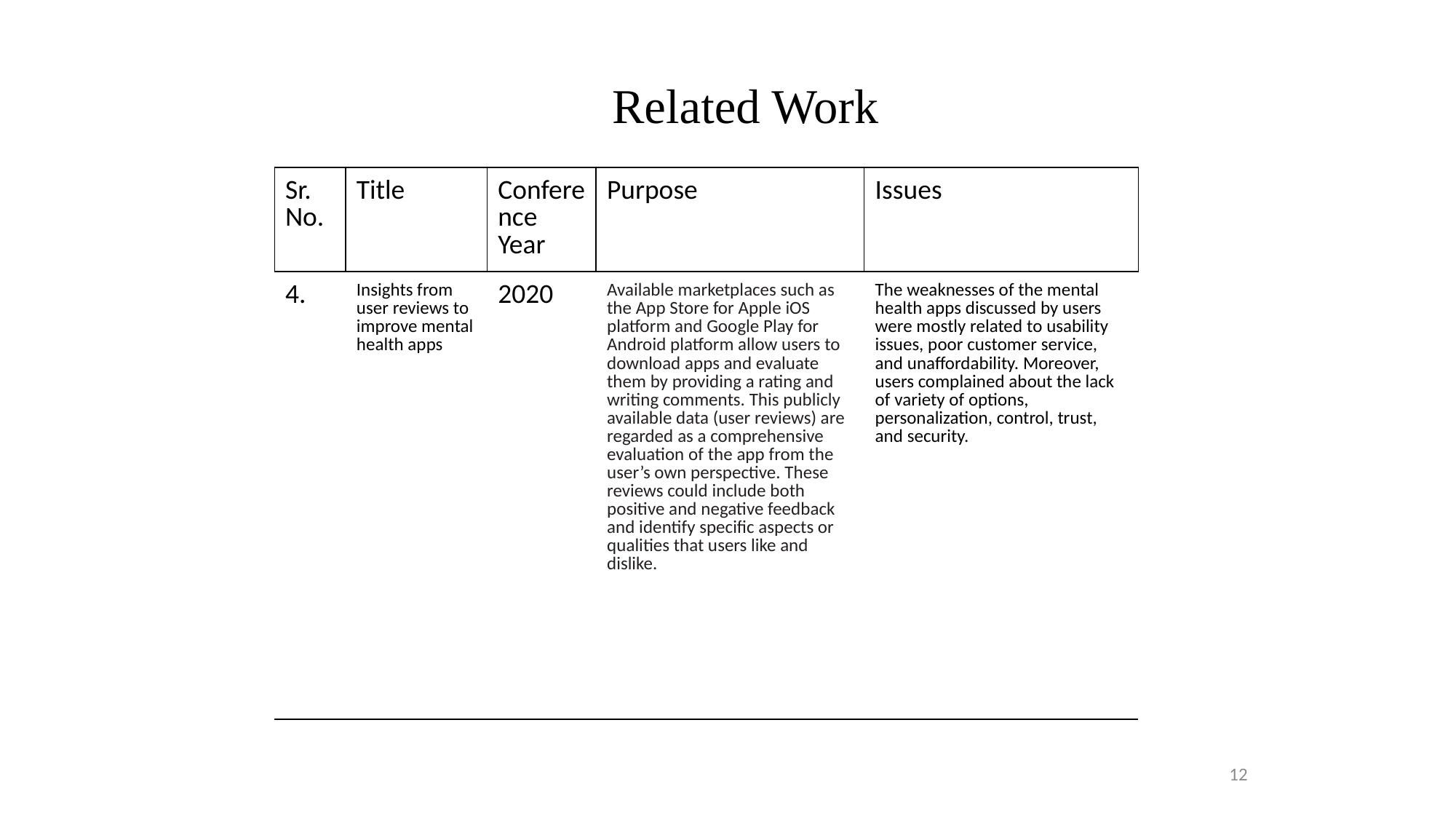

# Related Work

| Sr. No. | Title | Conference Year | Purpose | Issues |
| --- | --- | --- | --- | --- |
| 4. | Insights from user reviews to improve mental health apps | 2020 | Available marketplaces such as the App Store for Apple iOS platform and Google Play for Android platform allow users to download apps and evaluate them by providing a rating and writing comments. This publicly available data (user reviews) are regarded as a comprehensive evaluation of the app from the user’s own perspective. These reviews could include both positive and negative feedback and identify specific aspects or qualities that users like and dislike. | The weaknesses of the mental health apps discussed by users were mostly related to usability issues, poor customer service, and unaffordability. Moreover, users complained about the lack of variety of options, personalization, control, trust, and security. |
12